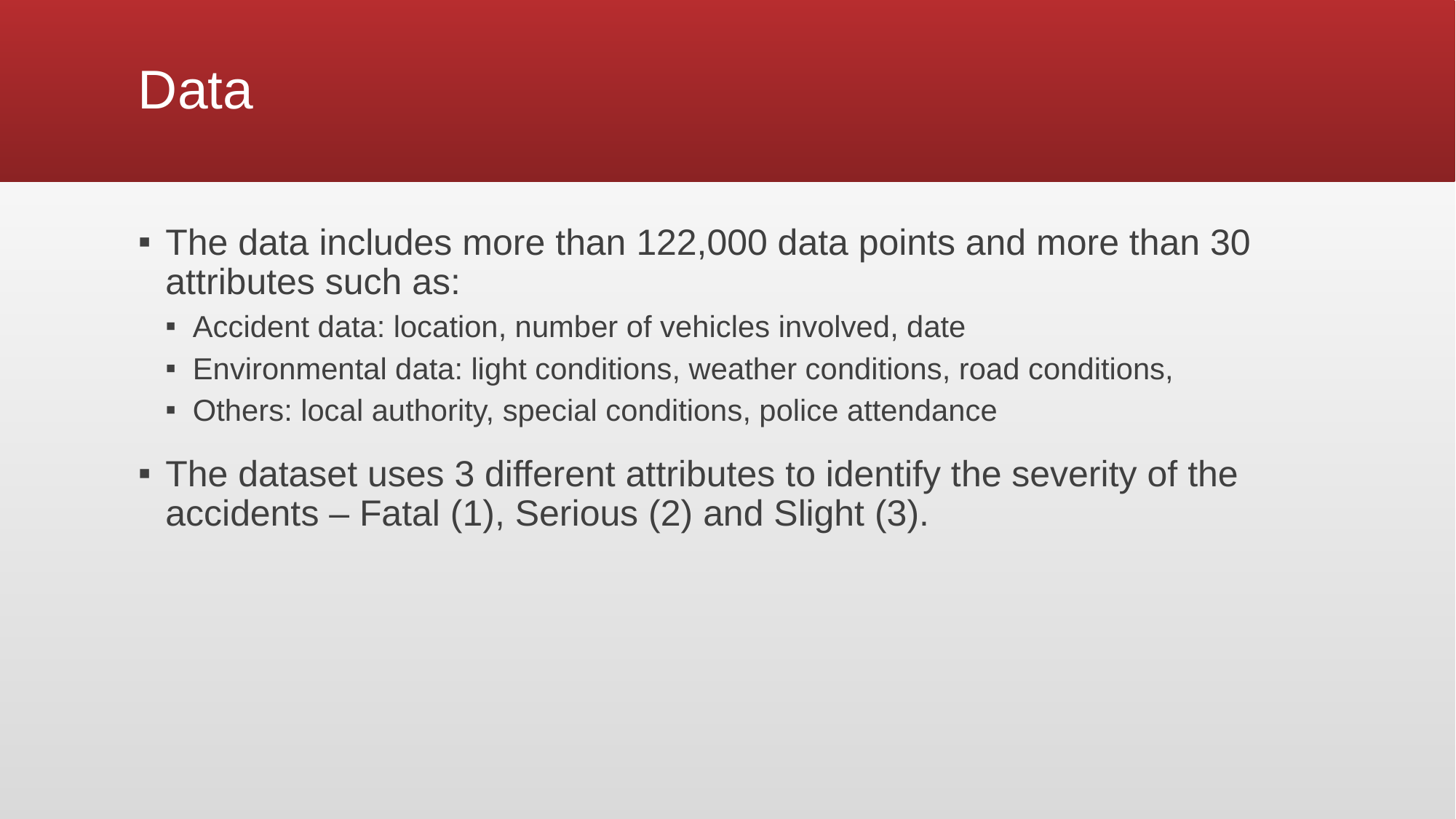

# Data
The data includes more than 122,000 data points and more than 30 attributes such as:
Accident data: location, number of vehicles involved, date
Environmental data: light conditions, weather conditions, road conditions,
Others: local authority, special conditions, police attendance
The dataset uses 3 different attributes to identify the severity of the accidents – Fatal (1), Serious (2) and Slight (3).